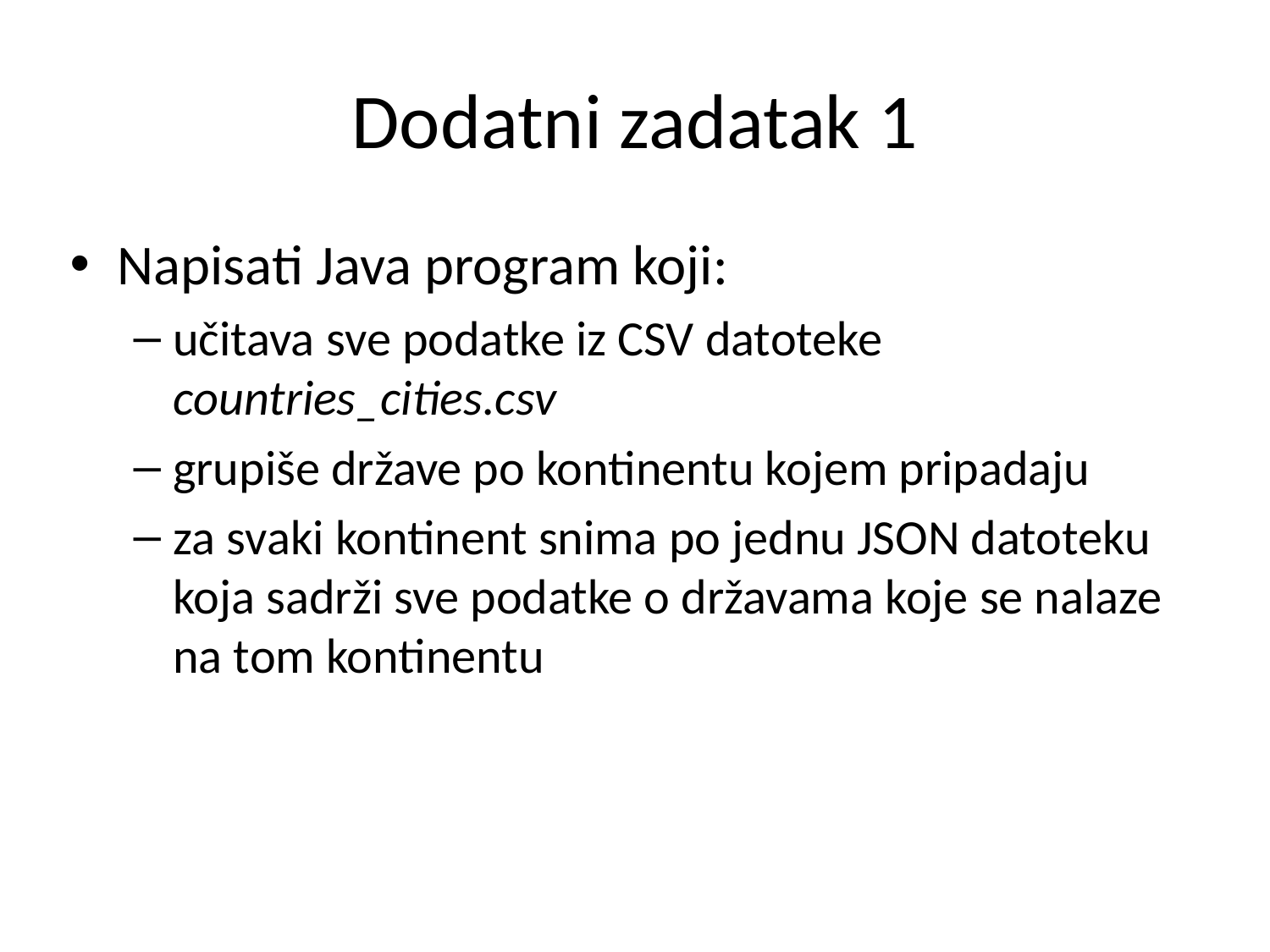

# Dodatni zadatak 1
Napisati Java program koji:
učitava sve podatke iz CSV datoteke countries_cities.csv
grupiše države po kontinentu kojem pripadaju
za svaki kontinent snima po jednu JSON datoteku koja sadrži sve podatke o državama koje se nalaze na tom kontinentu